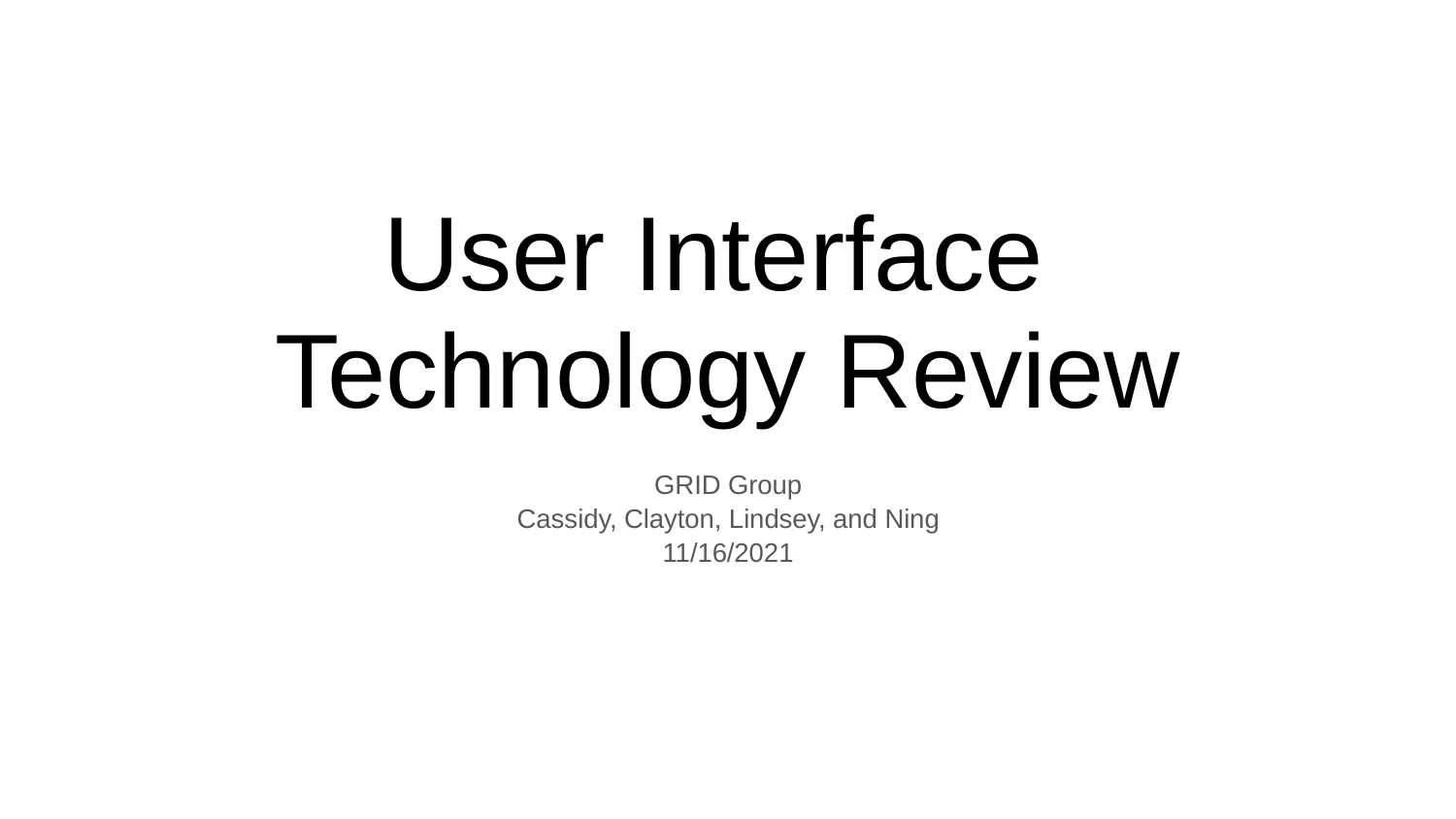

# User Interface
Technology Review
GRID Group
Cassidy, Clayton, Lindsey, and Ning
11/16/2021